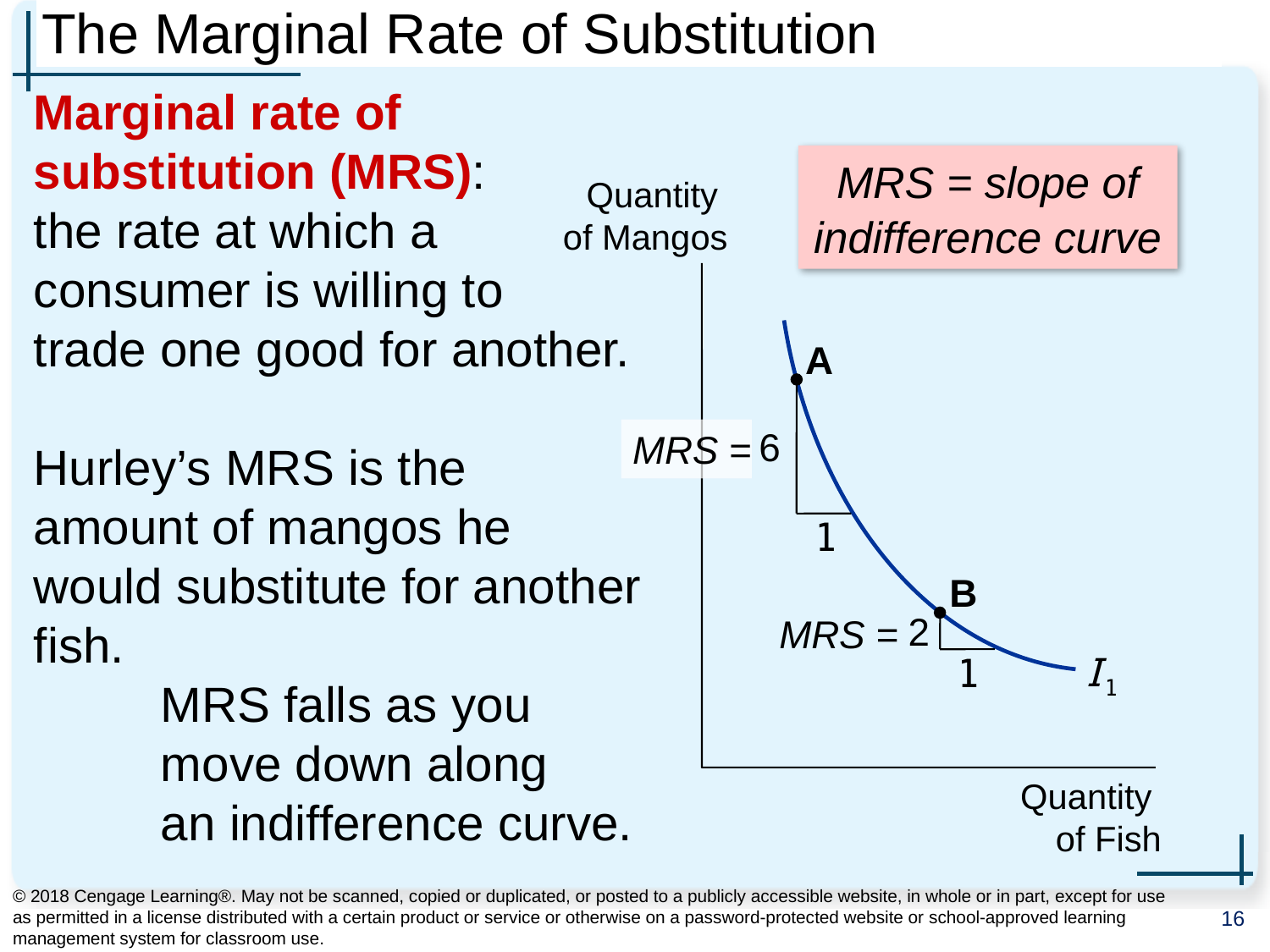

# The Marginal Rate of Substitution
Marginal rate of
substitution (MRS):
the rate at which a consumer is willing to
trade one good for another.

Hurley’s MRS is the amount of mangos he would substitute for another fish.
	MRS falls as you 	move down along 	an indifference curve.

MRS = slope of indifference curve
Quantity
of Mangos

Quantity
of Fish

A

MRS =
6
1
B

MRS =
2

I1
1
© 2018 Cengage Learning®. May not be scanned, copied or duplicated, or posted to a publicly accessible website, in whole or in part, except for use as permitted in a license distributed with a certain product or service or otherwise on a password-protected website or school-approved learning management system for classroom use.
16